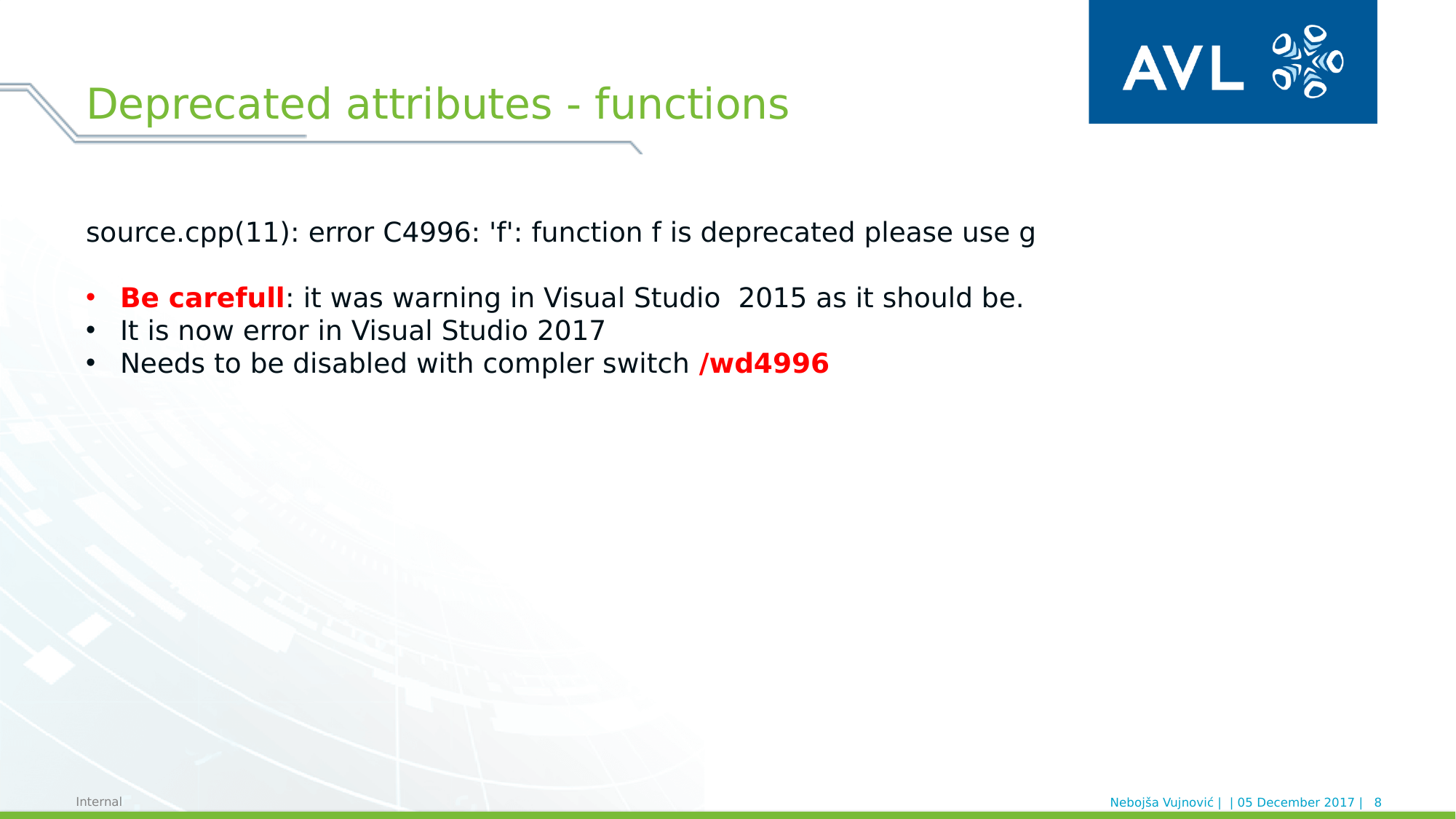

# Deprecated attributes - functions
source.cpp(11): error C4996: 'f': function f is deprecated please use g

Be carefull: it was warning in Visual Studio  2015 as it should be.
It is now error in Visual Studio 2017
Needs to be disabled with compler switch /wd4996